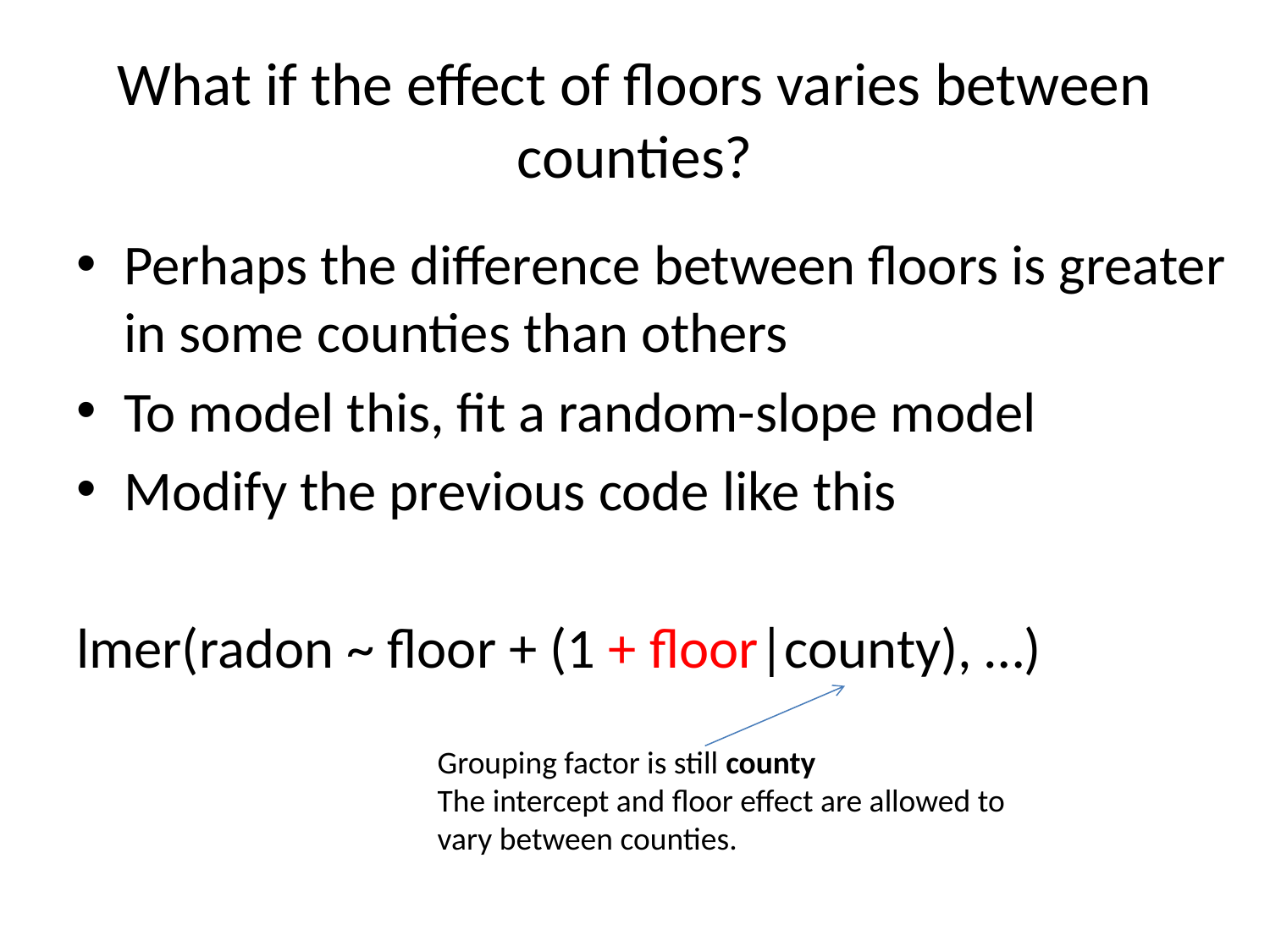

# What if the effect of floors varies between counties?
Perhaps the difference between floors is greater in some counties than others
To model this, fit a random-slope model
Modify the previous code like this

lmer(radon ~ floor + (1 + floor|county), …)

Grouping factor is still county
The intercept and floor effect are allowed to vary between counties.